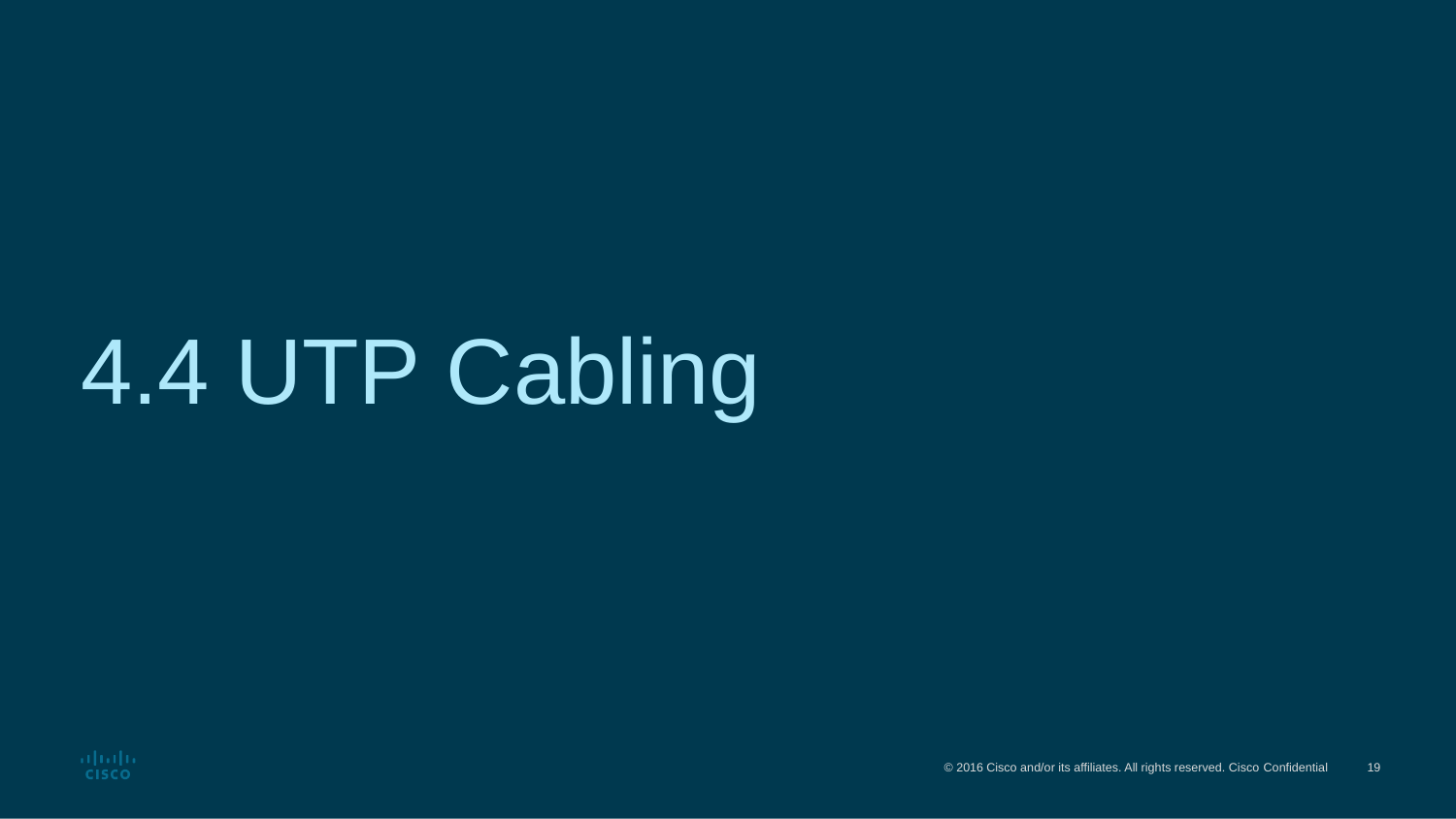

# 4.4 UTP Cabling
© 2016 Cisco and/or its affiliates. All rights reserved. Cisco Confidential
19